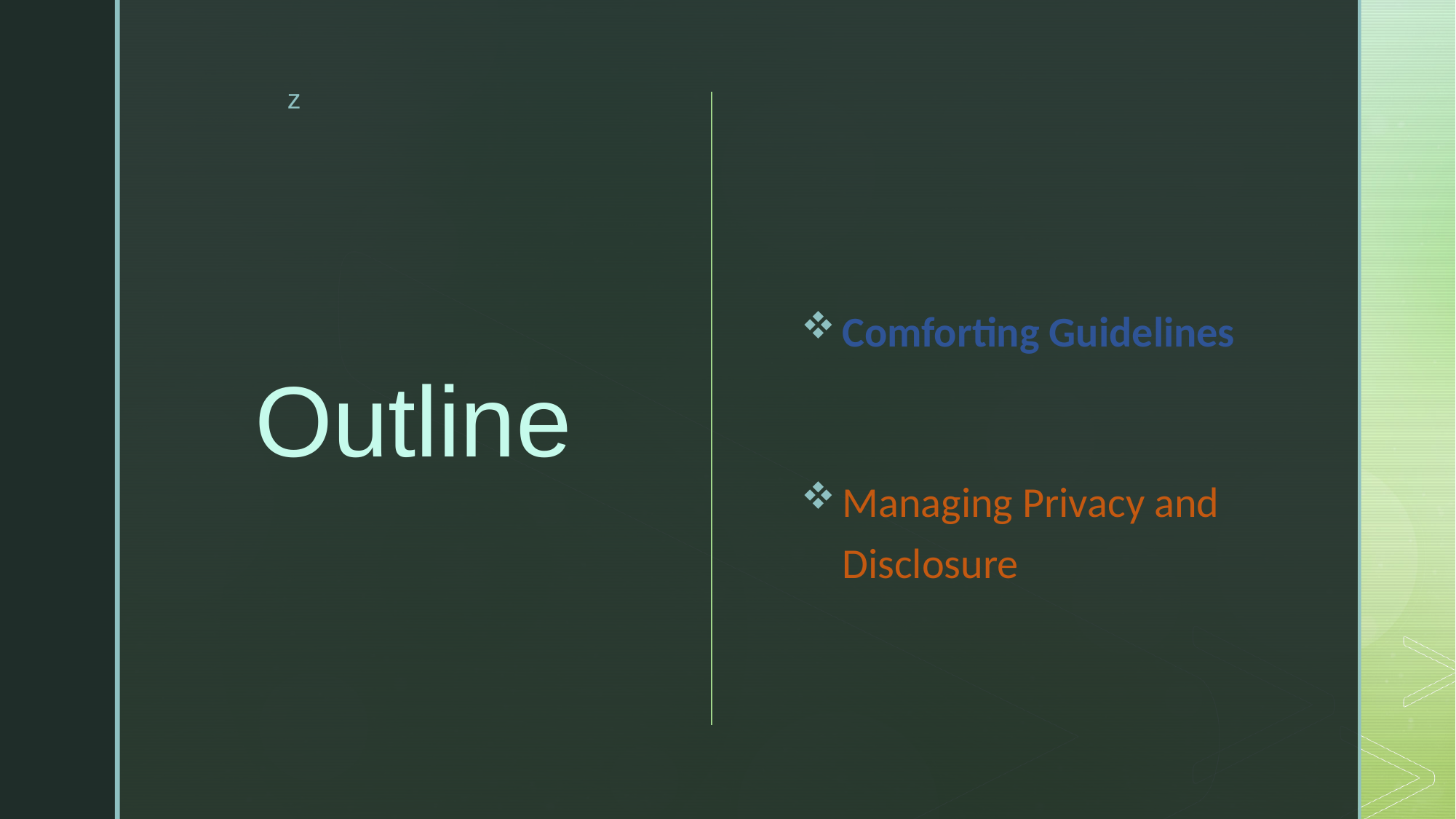

Comforting Guidelines

Managing Privacy and Disclosure

# Outline